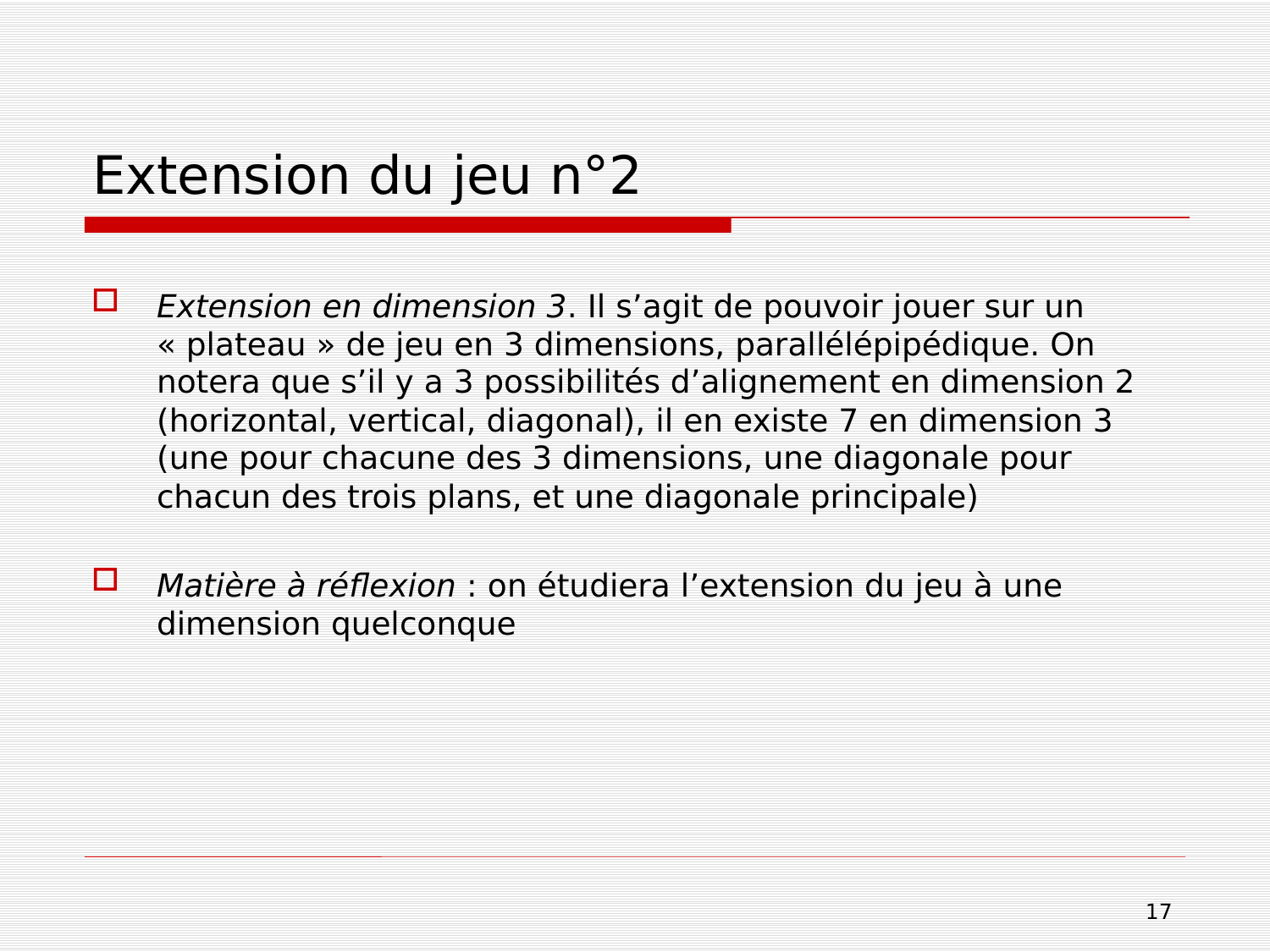

# Extension du jeu n°2

Extension en dimension 3. Il s’agit de pouvoir jouer sur un « plateau » de jeu en 3 dimensions, parallélépipédique. On notera que s’il y a 3 possibilités d’alignement en dimension 2 (horizontal, vertical, diagonal), il en existe 7 en dimension 3 (une pour chacune des 3 dimensions, une diagonale pour chacun des trois plans, et une diagonale principale)

Matière à réflexion : on étudiera l’extension du jeu à une dimension quelconque

17